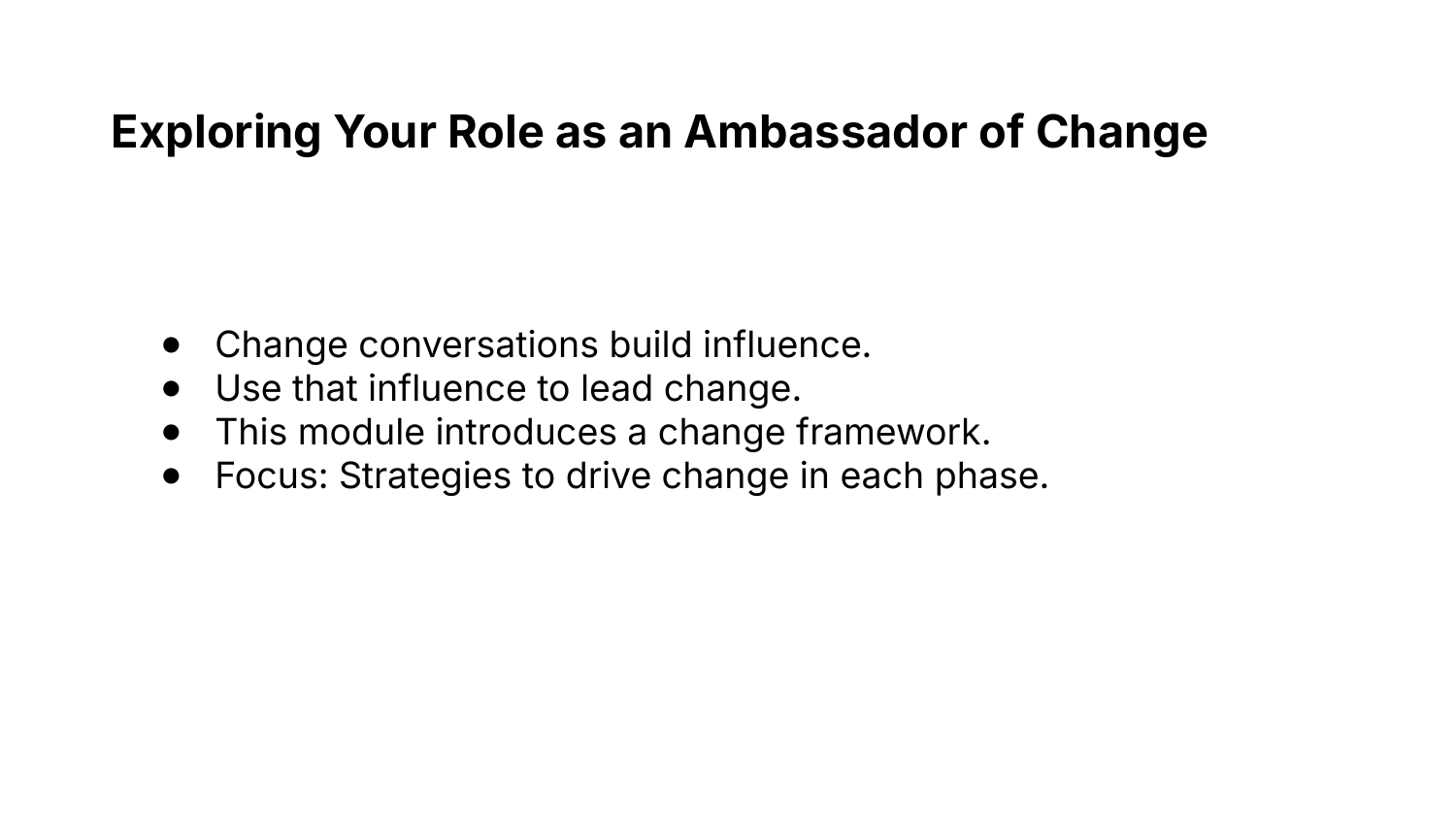

Exploring Your Role as an Ambassador of Change
Change conversations build influence.
Use that influence to lead change.
This module introduces a change framework.
Focus: Strategies to drive change in each phase.